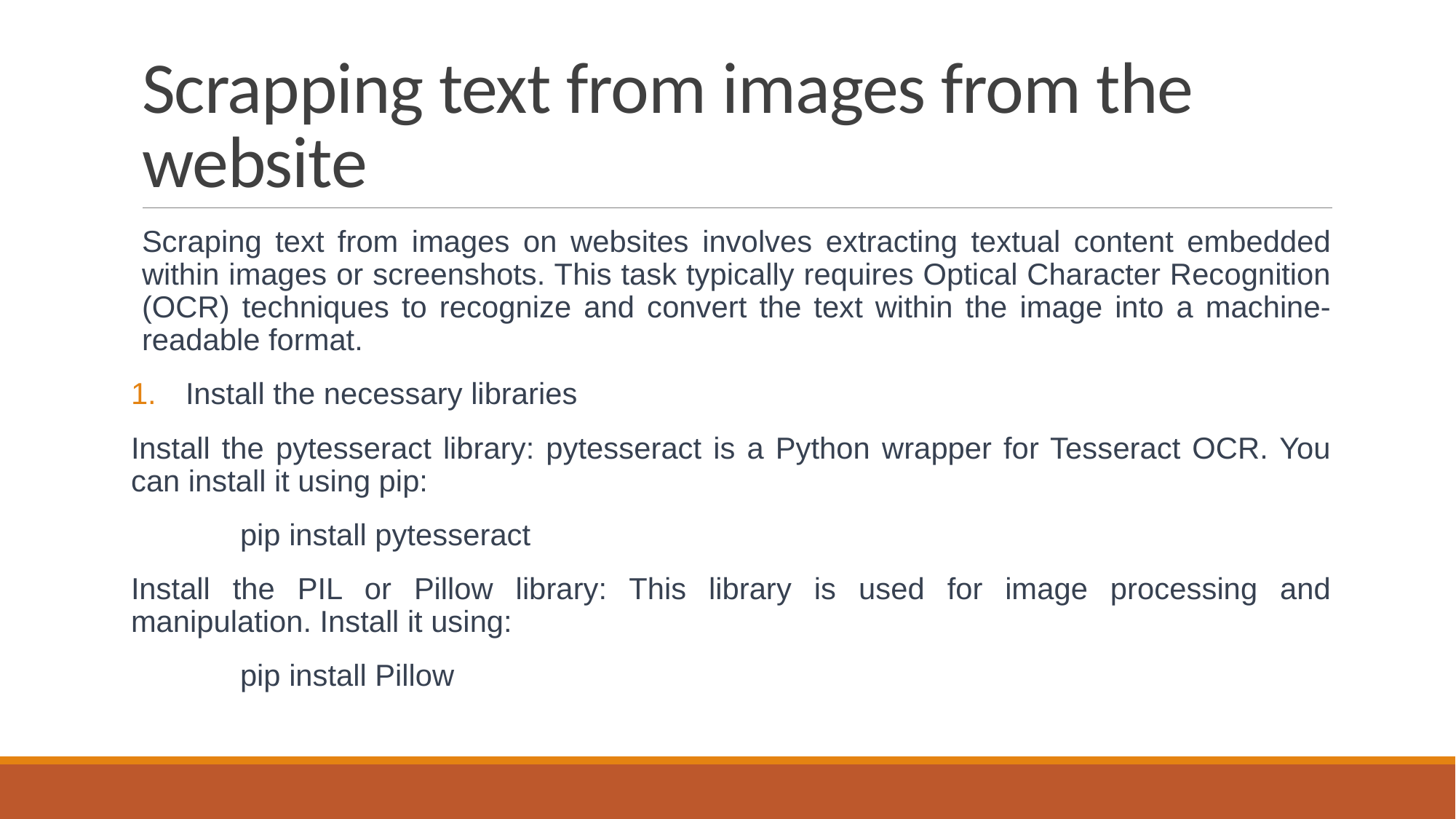

# Scrapping text from images from the website
Scraping text from images on websites involves extracting textual content embedded within images or screenshots. This task typically requires Optical Character Recognition (OCR) techniques to recognize and convert the text within the image into a machine-readable format.
Install the necessary libraries
Install the pytesseract library: pytesseract is a Python wrapper for Tesseract OCR. You can install it using pip:
	pip install pytesseract
Install the PIL or Pillow library: This library is used for image processing and manipulation. Install it using:
	pip install Pillow